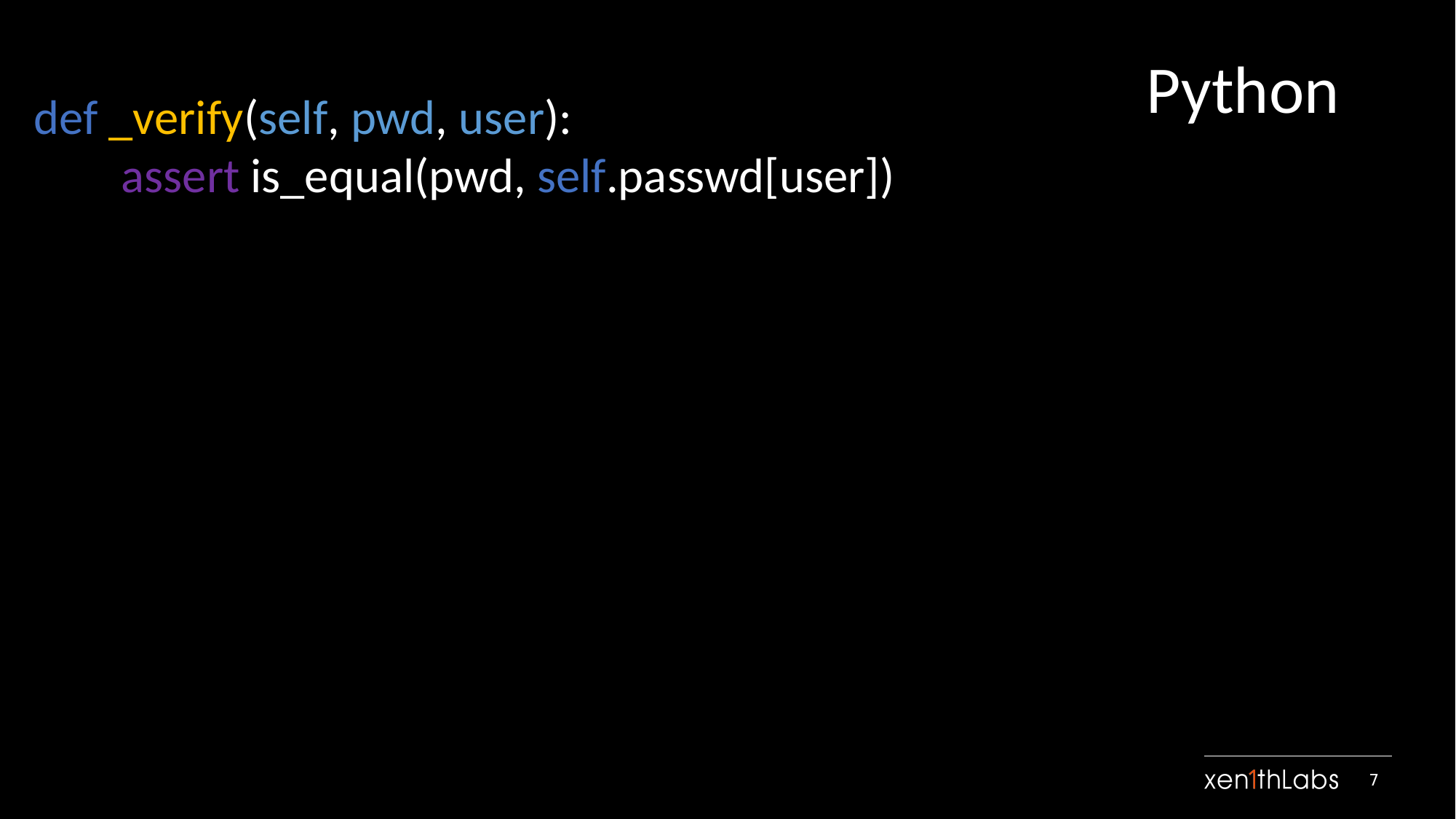

def _verify(self, pwd, user):
        assert is_equal(pwd, self.passwd[user])
Python